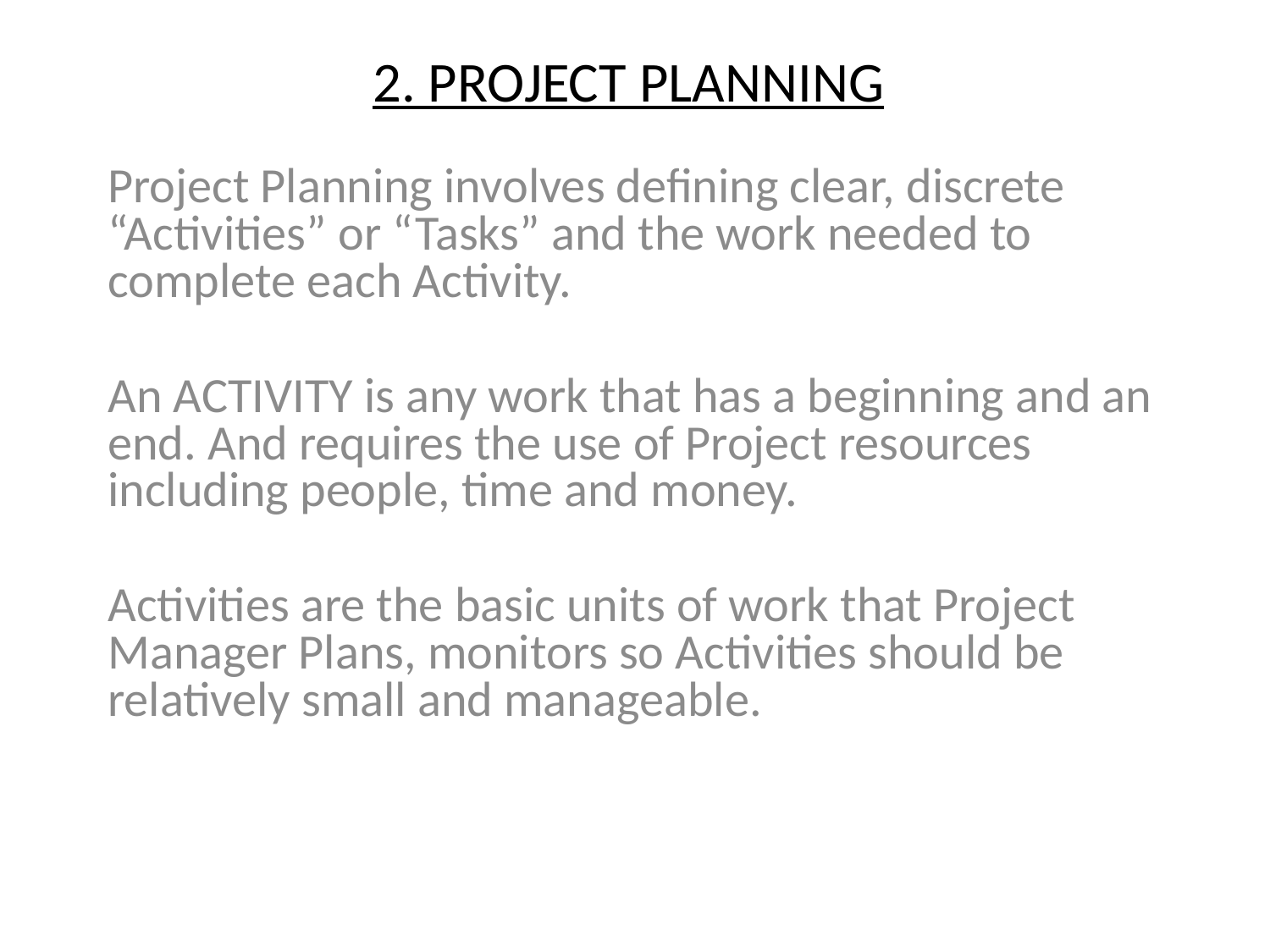

# 2. PROJECT PLANNING
Project Planning involves defining clear, discrete “Activities” or “Tasks” and the work needed to complete each Activity.

An ACTIVITY is any work that has a beginning and an end. And requires the use of Project resources including people, time and money.

Activities are the basic units of work that Project Manager Plans, monitors so Activities should be relatively small and manageable.